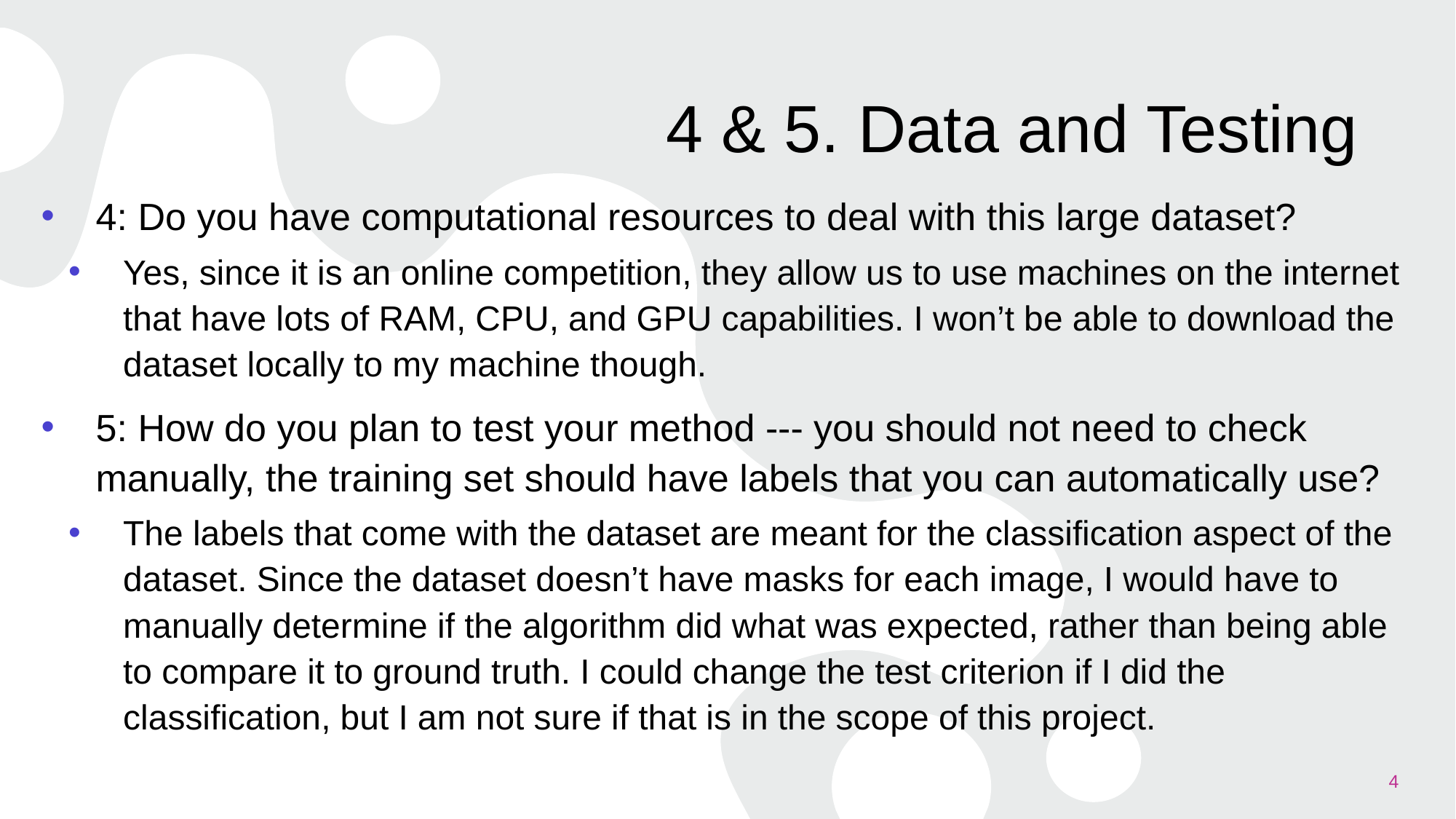

# 4 & 5. Data and Testing
4: Do you have computational resources to deal with this large dataset?
Yes, since it is an online competition, they allow us to use machines on the internet that have lots of RAM, CPU, and GPU capabilities. I won’t be able to download the dataset locally to my machine though.
5: How do you plan to test your method --- you should not need to check manually, the training set should have labels that you can automatically use?
The labels that come with the dataset are meant for the classification aspect of the dataset. Since the dataset doesn’t have masks for each image, I would have to manually determine if the algorithm did what was expected, rather than being able to compare it to ground truth. I could change the test criterion if I did the classification, but I am not sure if that is in the scope of this project.
4